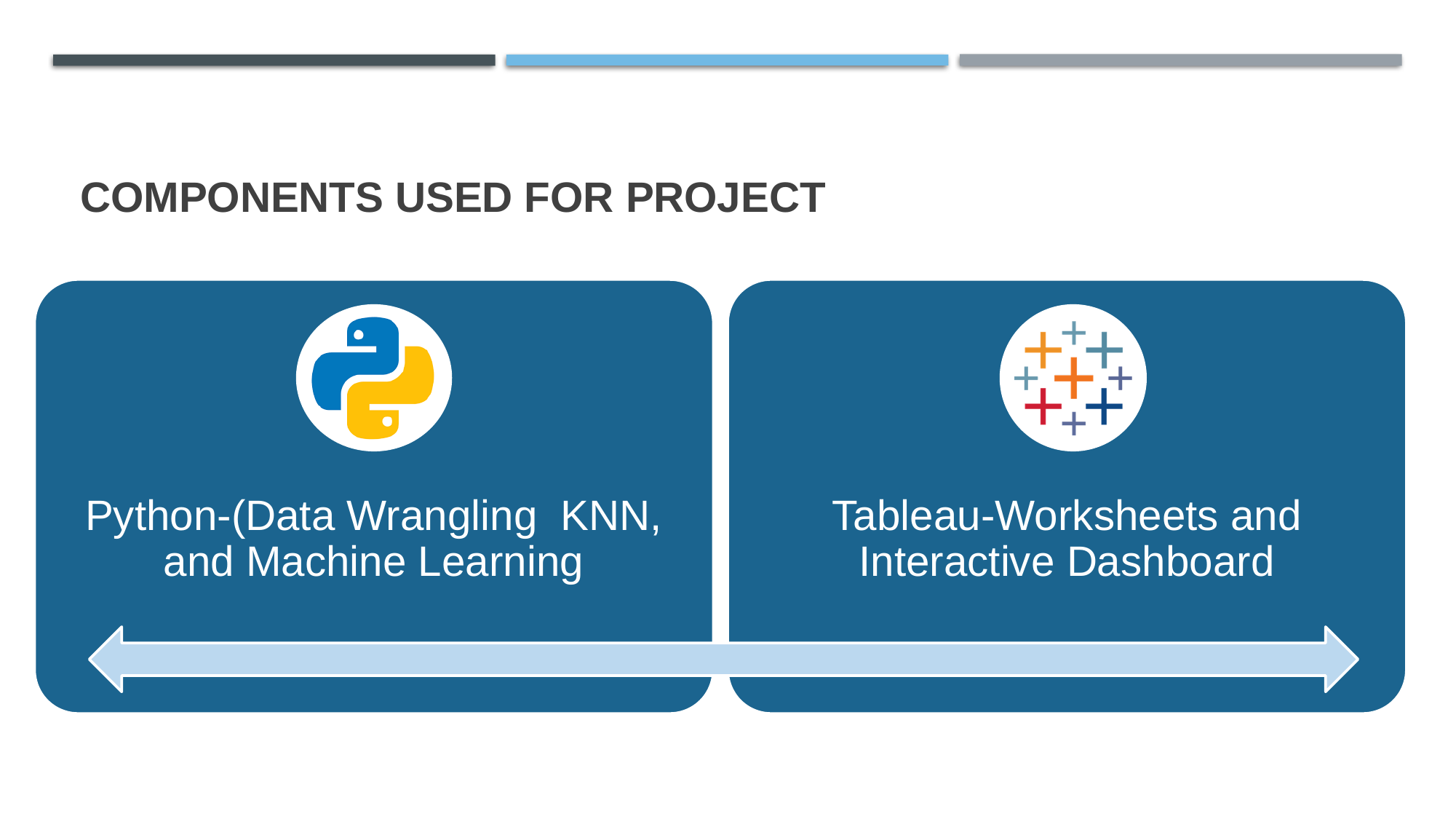

# Components used for project
Python-(Data Wrangling  KNN, and Machine Learning
Tableau-Worksheets and Interactive Dashboard